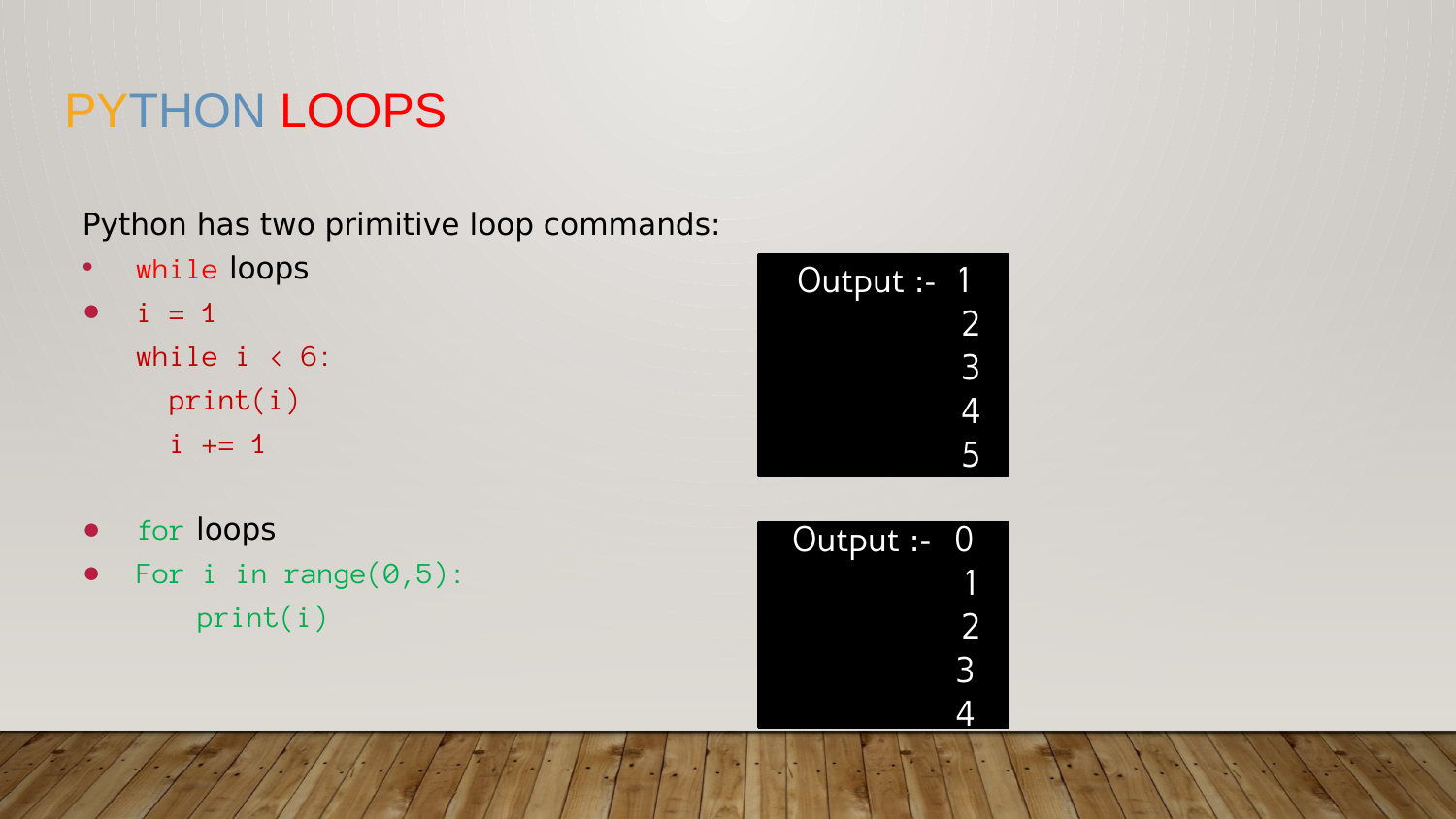

# Python Loops
Python has two primitive loop commands:
while loops
i = 1
while i < 6:
  print(i)
  i += 1

for loops
For i in range(0,5):
       print(i)
Output :-  1
                2
                3
                4
                5
Output :-  0
                1
                2
               3
               4